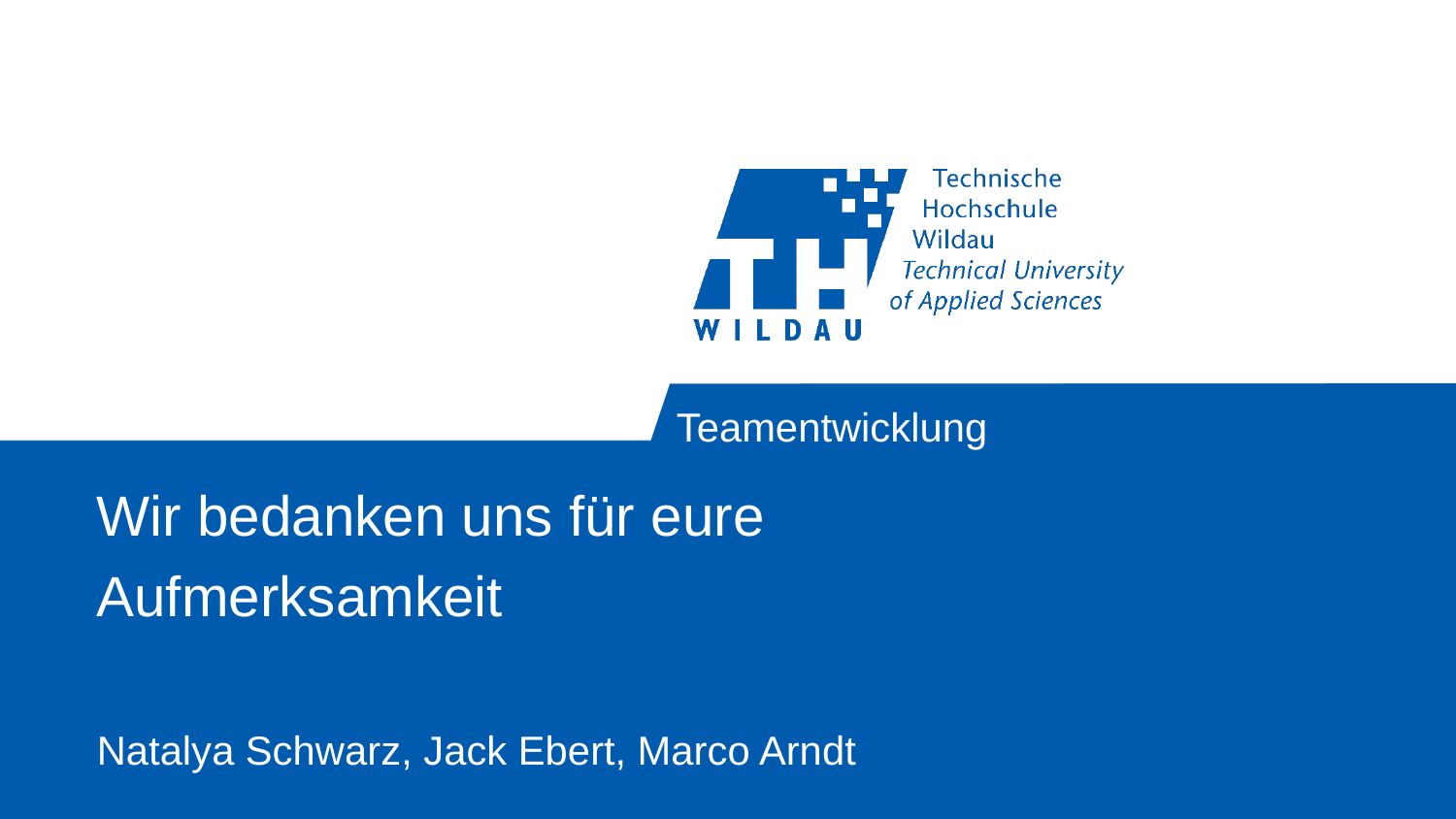

Teamentwicklung
Wir bedanken uns für eure
Aufmerksamkeit
Natalya Schwarz, Jack Ebert, Marco Arndt